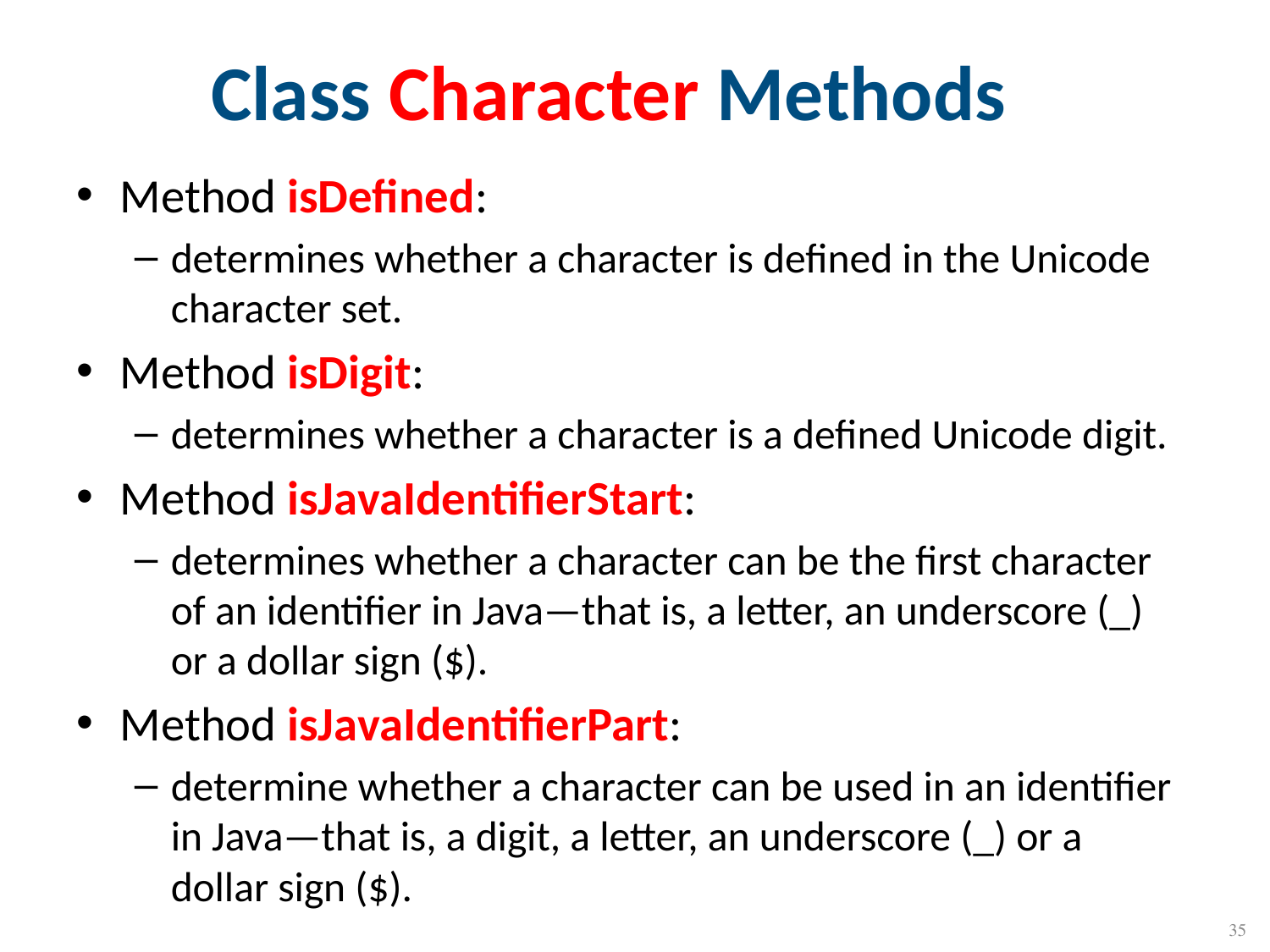

# Class Character Methods
Method isDefined:
determines whether a character is defined in the Unicode character set.
Method isDigit:
determines whether a character is a defined Unicode digit.
Method isJavaIdentifierStart:
determines whether a character can be the first character of an identifier in Java—that is, a letter, an underscore (_) or a dollar sign ($).
Method isJavaIdentifierPart:
determine whether a character can be used in an identifier in Java—that is, a digit, a letter, an underscore (_) or a dollar sign ($).

CMPS 251 (Object-Oriented Programming), Mohammad Saleh, Spring 2015, CSE-CENG-QU
35